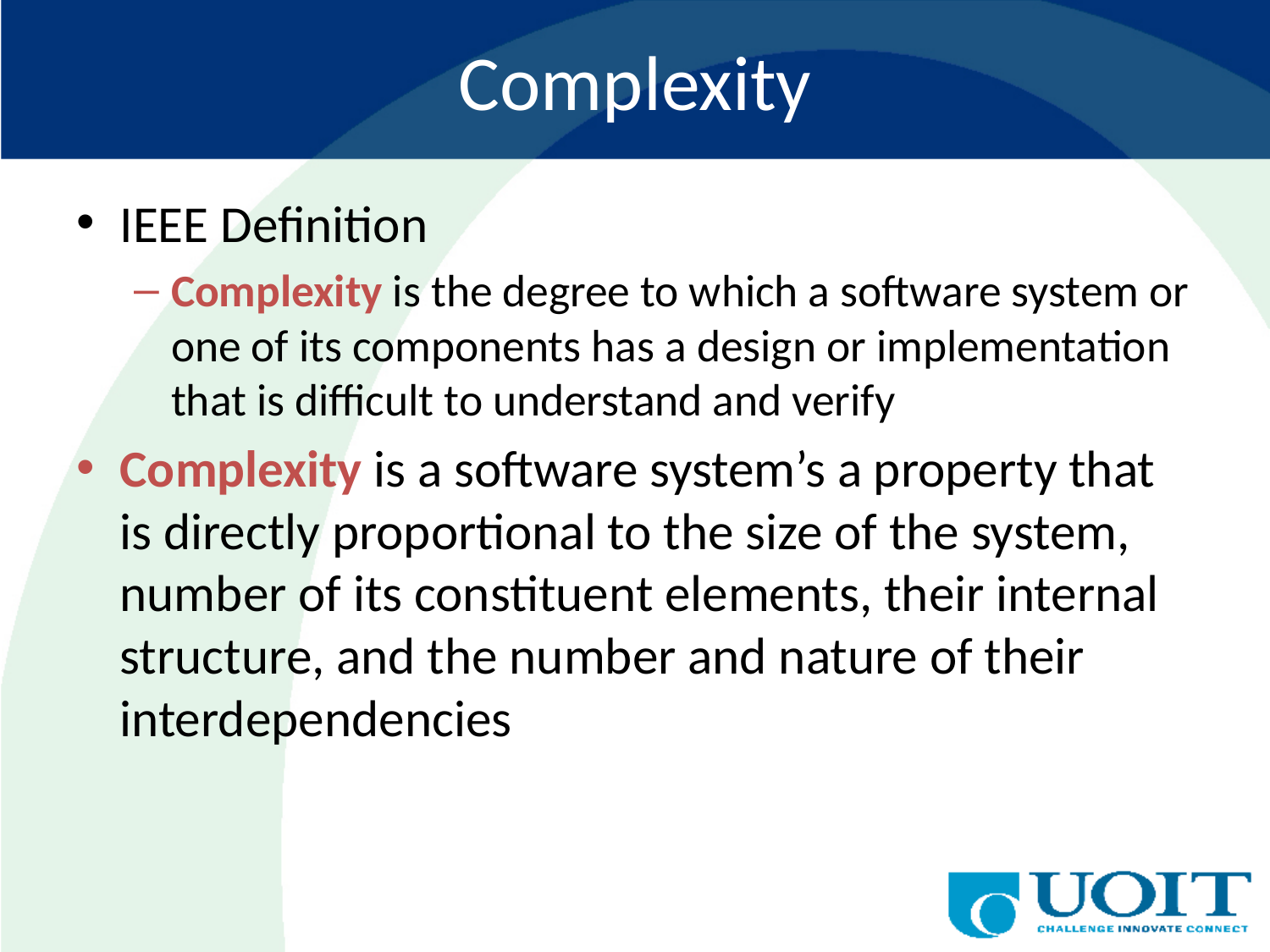

# Complexity
IEEE Definition
Complexity is the degree to which a software system or one of its components has a design or implementation that is difficult to understand and verify
Complexity is a software system’s a property that is directly proportional to the size of the system, number of its constituent elements, their internal structure, and the number and nature of their interdependencies